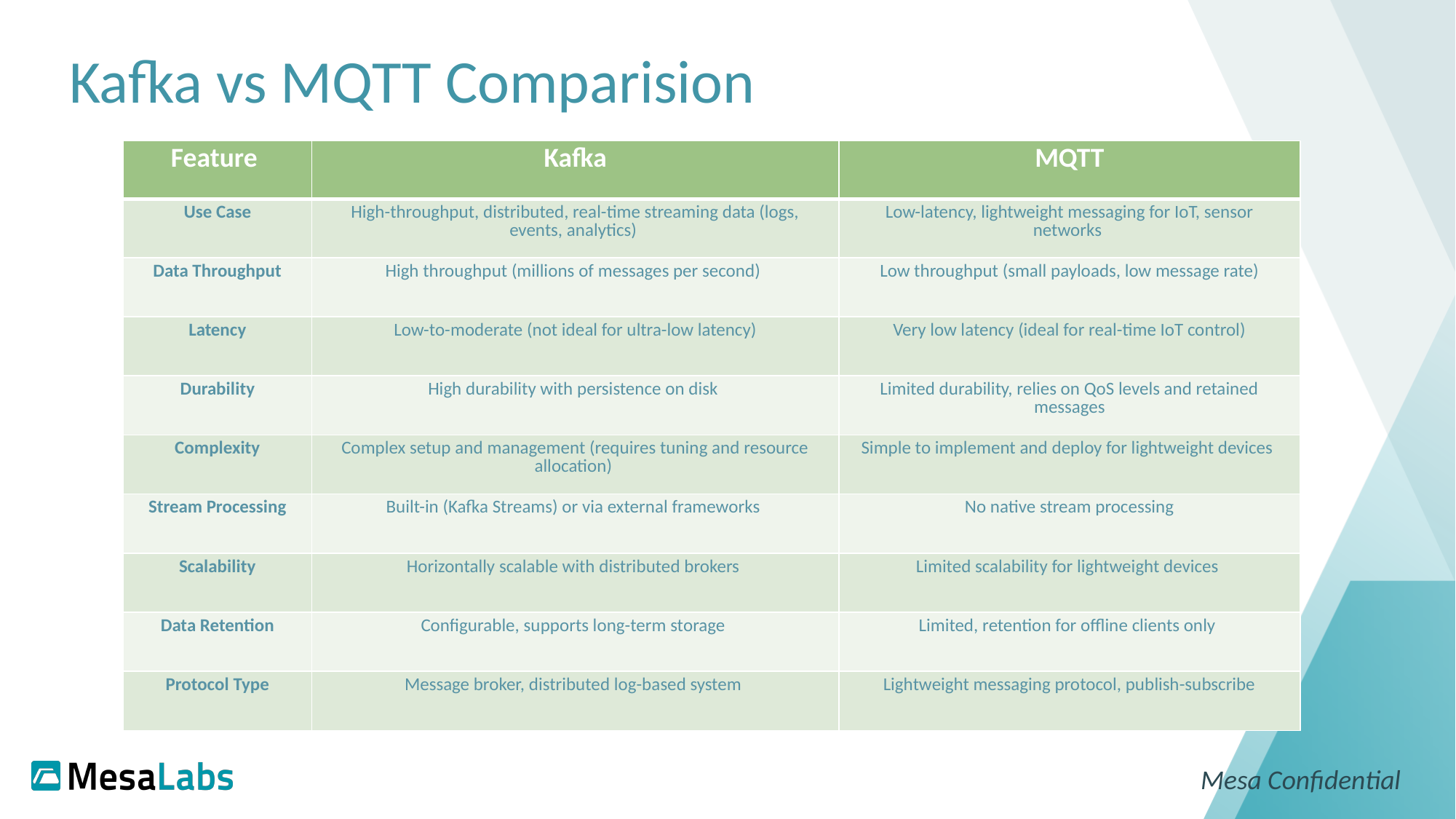

# Kafka vs MQTT Comparision
| Feature | Kafka | MQTT |
| --- | --- | --- |
| Use Case | High-throughput, distributed, real-time streaming data (logs, events, analytics) | Low-latency, lightweight messaging for IoT, sensor networks |
| Data Throughput | High throughput (millions of messages per second) | Low throughput (small payloads, low message rate) |
| Latency | Low-to-moderate (not ideal for ultra-low latency) | Very low latency (ideal for real-time IoT control) |
| Durability | High durability with persistence on disk | Limited durability, relies on QoS levels and retained messages |
| Complexity | Complex setup and management (requires tuning and resource allocation) | Simple to implement and deploy for lightweight devices |
| Stream Processing | Built-in (Kafka Streams) or via external frameworks | No native stream processing |
| Scalability | Horizontally scalable with distributed brokers | Limited scalability for lightweight devices |
| Data Retention | Configurable, supports long-term storage | Limited, retention for offline clients only |
| Protocol Type | Message broker, distributed log-based system | Lightweight messaging protocol, publish-subscribe |

Mesa Confidential